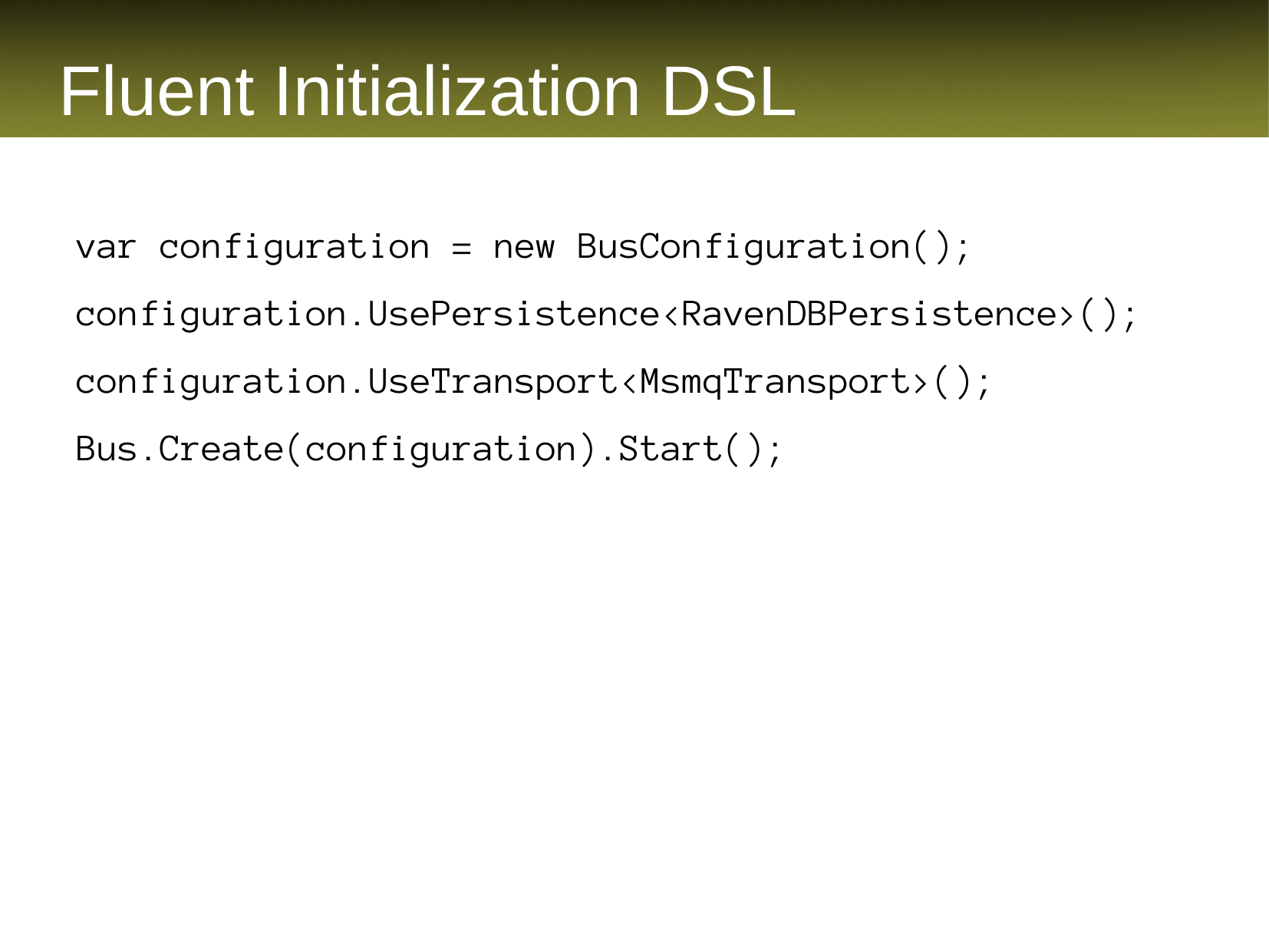

# Fluent Initialization DSL
var configuration = new BusConfiguration();
configuration.UsePersistence<RavenDBPersistence>();
configuration.UseTransport<MsmqTransport>();
Bus.Create(configuration).Start();